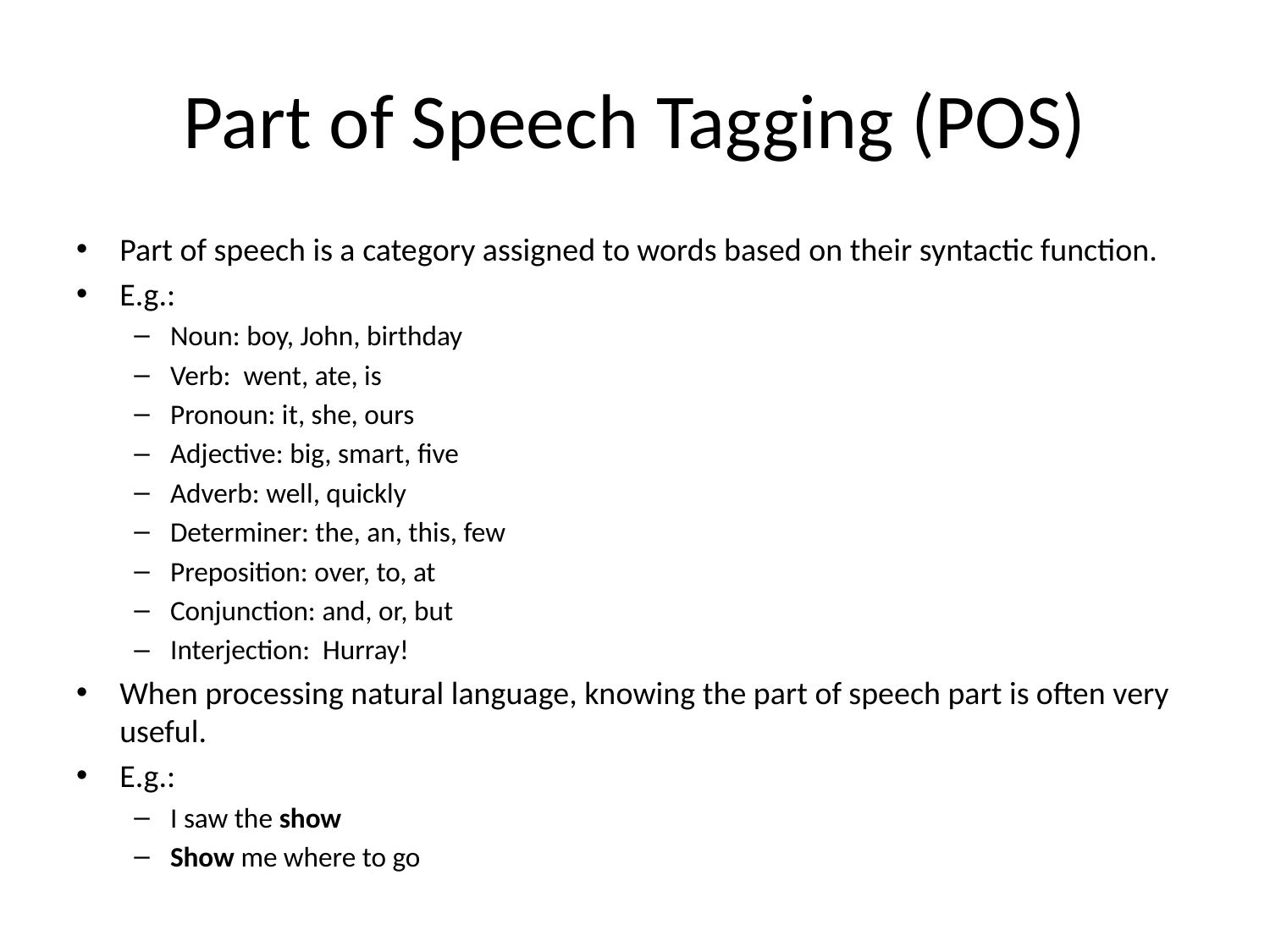

# Part of Speech Tagging (POS)
Part of speech is a category assigned to words based on their syntactic function.
E.g.:
Noun: boy, John, birthday
Verb:  went, ate, is
Pronoun: it, she, ours
Adjective: big, smart, five
Adverb: well, quickly
Determiner: the, an, this, few
Preposition: over, to, at
Conjunction: and, or, but
Interjection:  Hurray!
When processing natural language, knowing the part of speech part is often very useful.
E.g.:
I saw the show
Show me where to go